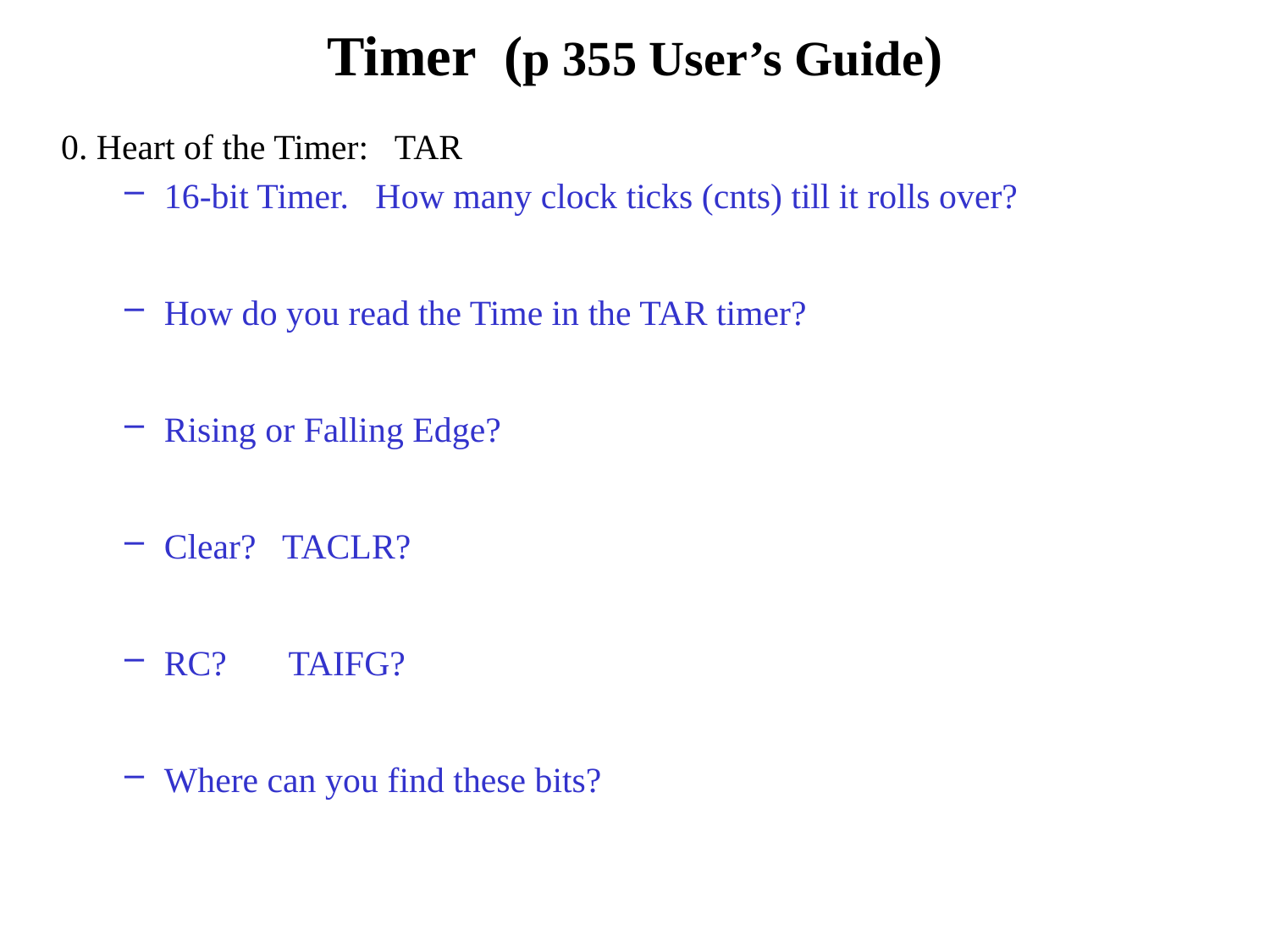

# Timer  (p 355 User’s Guide)
0. Heart of the Timer:   TAR
16-bit Timer.   How many clock ticks (cnts) till it rolls over?

How do you read the Time in the TAR timer?

Rising or Falling Edge?

Clear?   TACLR?

RC?       TAIFG?

Where can you find these bits?